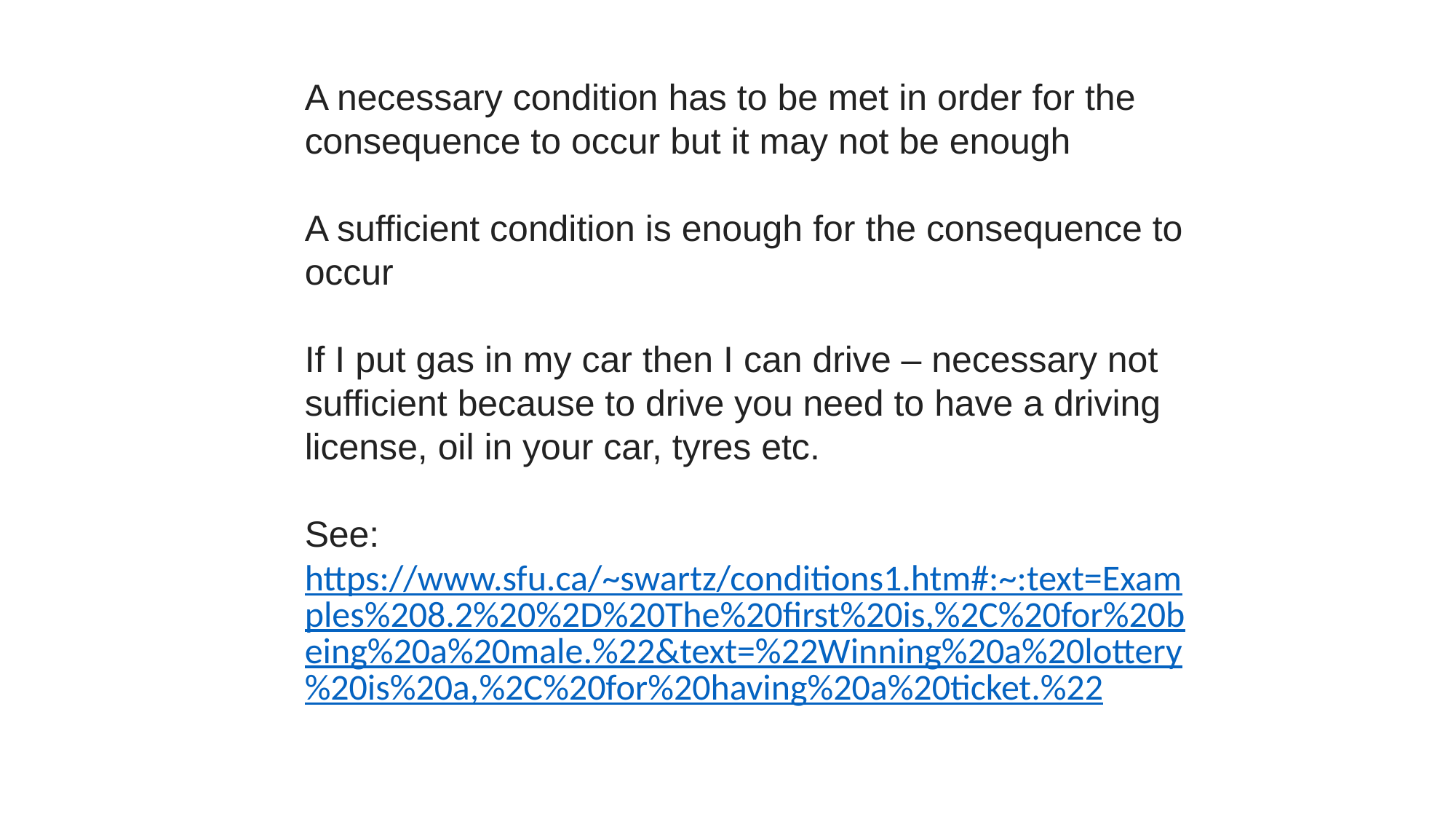

A necessary condition has to be met in order for the consequence to occur but it may not be enough

A sufficient condition is enough for the consequence to occur

If I put gas in my car then I can drive – necessary not sufficient because to drive you need to have a driving license, oil in your car, tyres etc.

See:
https://www.sfu.ca/~swartz/conditions1.htm#:~:text=Examples%208.2%20%2D%20The%20first%20is,%2C%20for%20being%20a%20male.%22&text=%22Winning%20a%20lottery%20is%20a,%2C%20for%20having%20a%20ticket.%22